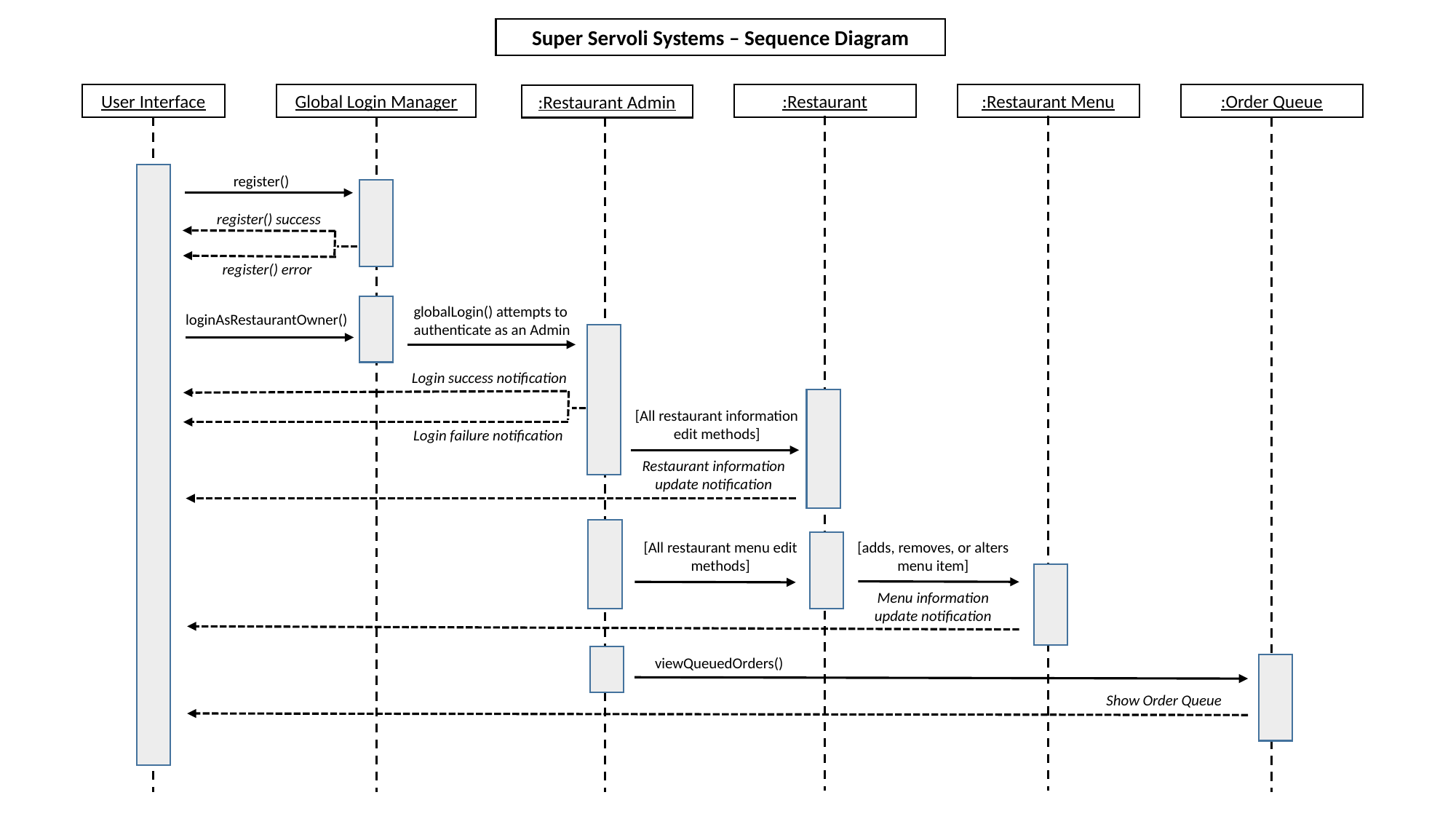

Super Servoli Systems – Sequence Diagram
User Interface
Global Login Manager
:Restaurant
:Restaurant Menu
:Order Queue
:Restaurant Admin

register()

register() success
register() error

globalLogin() attempts to authenticate as an Admin
loginAsRestaurantOwner()

Login success notification

[All restaurant information edit methods]
Login failure notification
Restaurant information update notification

[adds, removes, or alters menu item]
[All restaurant menu edit methods]

Menu information update notification

viewQueuedOrders()

Show Order Queue